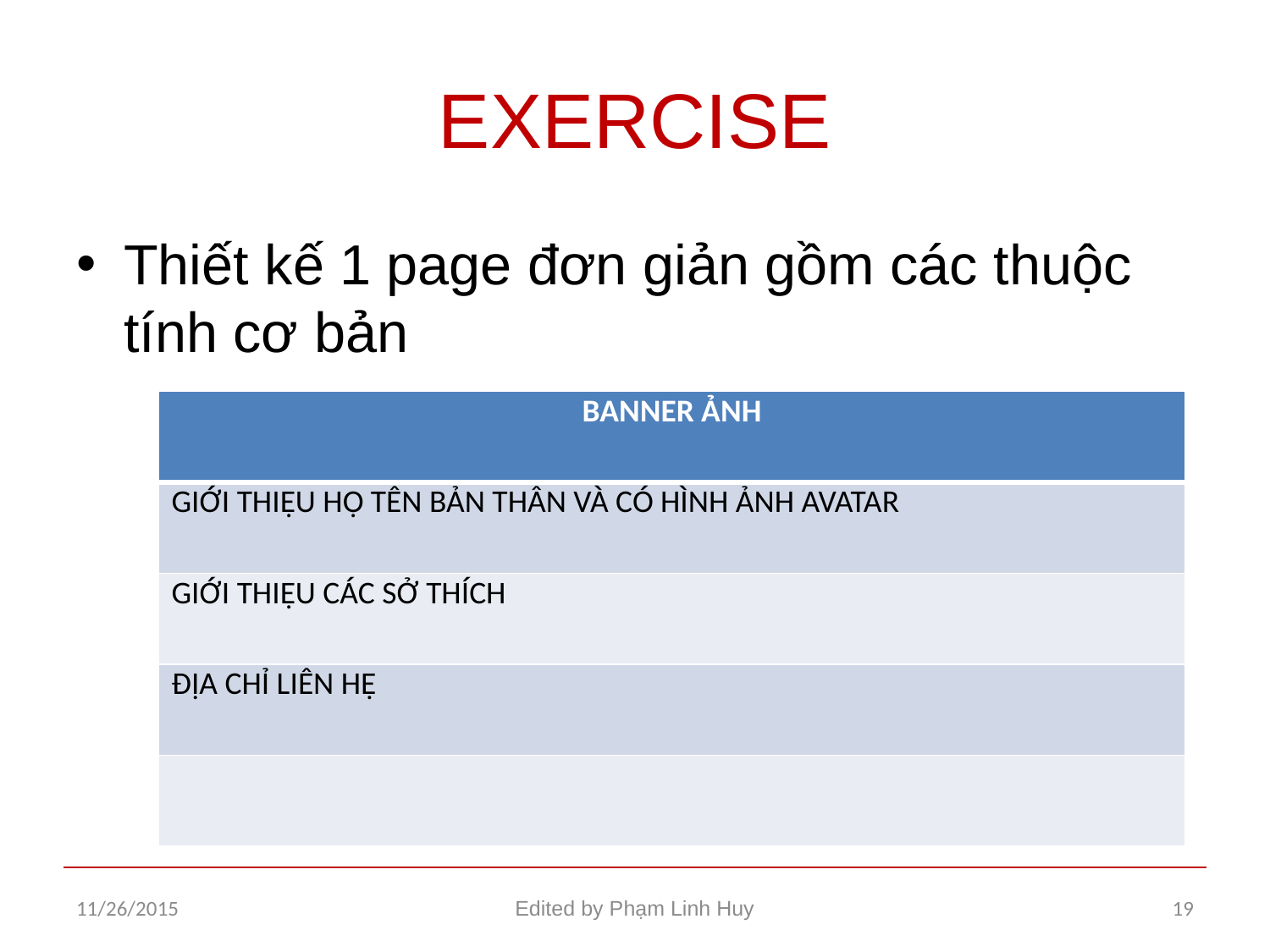

# EXERCISE
Thiết kế 1 page đơn giản gồm các thuộc tính cơ bản
| BANNER ẢNH |
| --- |
| GIỚI THIỆU HỌ TÊN BẢN THÂN VÀ CÓ HÌNH ẢNH AVATAR |
| GIỚI THIỆU CÁC SỞ THÍCH |
| ĐỊA CHỈ LIÊN HỆ |
|  |
11/26/2015
Edited by Phạm Linh Huy
19